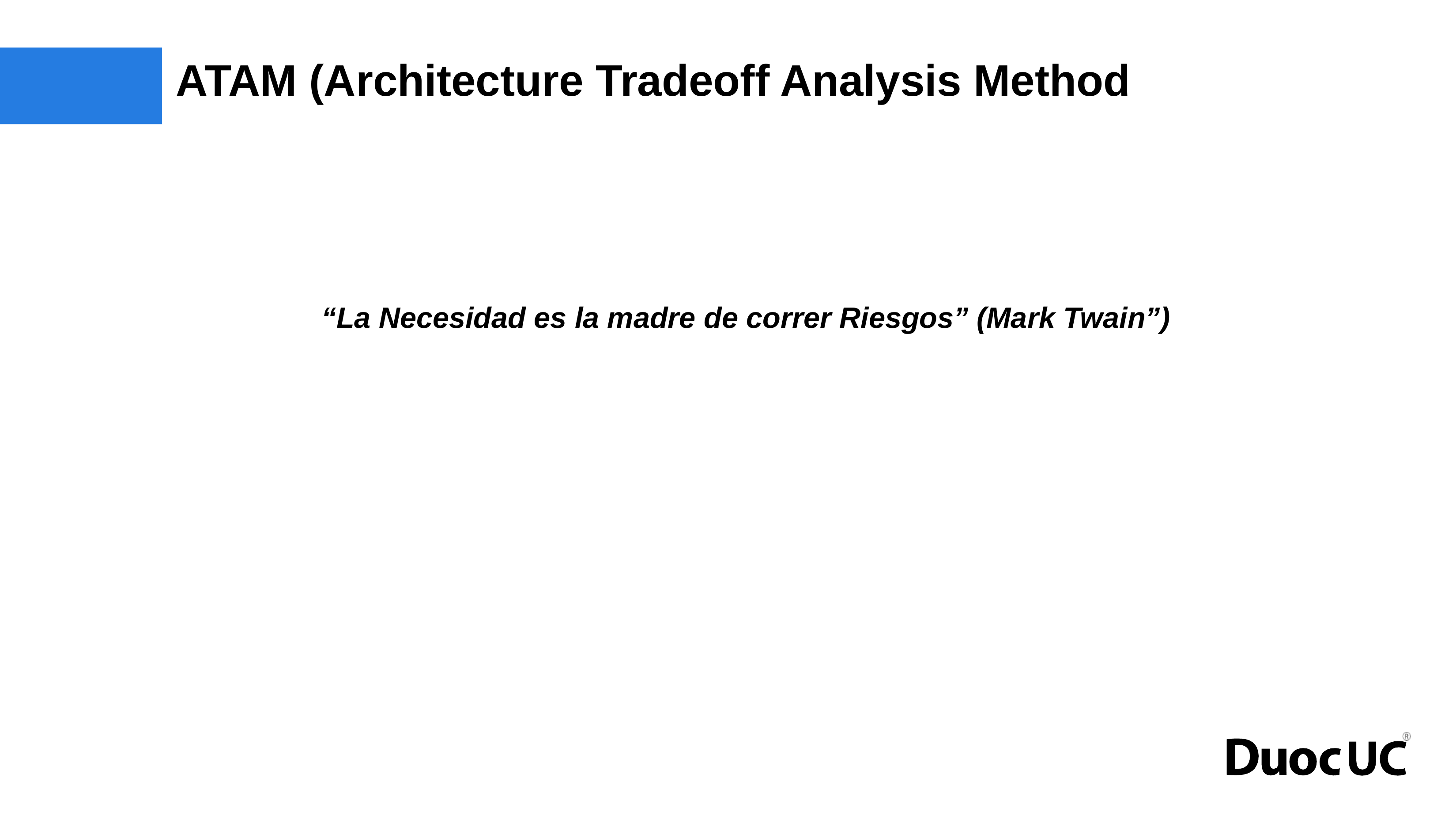

# ATAM (Architecture Tradeoff Analysis Method
“La Necesidad es la madre de correr Riesgos” (Mark Twain”)